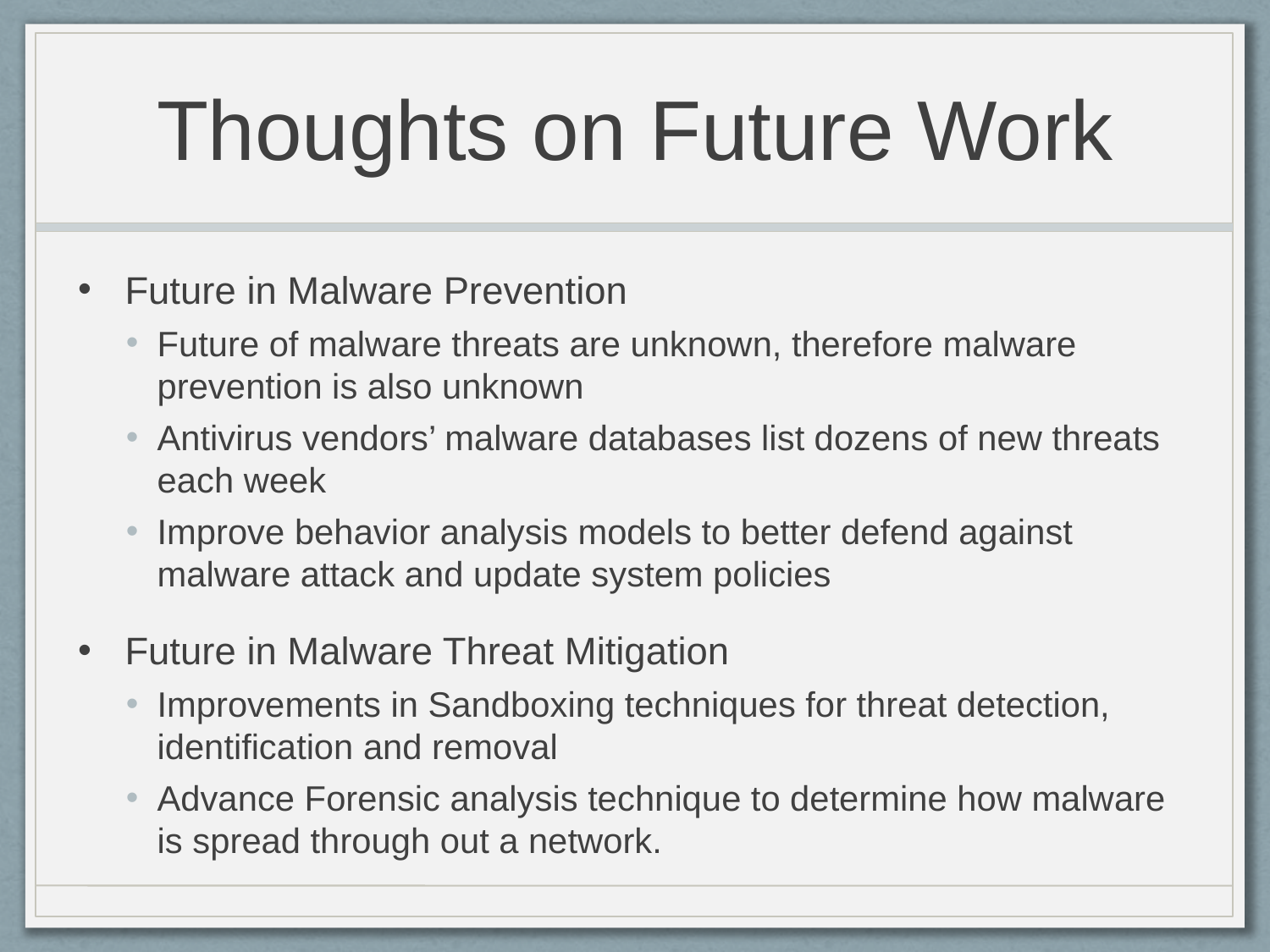

# Thoughts on Future Work
Future in Malware Prevention
Future of malware threats are unknown, therefore malware prevention is also unknown
Antivirus vendors’ malware databases list dozens of new threats each week
Improve behavior analysis models to better defend against malware attack and update system policies
Future in Malware Threat Mitigation
Improvements in Sandboxing techniques for threat detection, identification and removal
Advance Forensic analysis technique to determine how malware is spread through out a network.